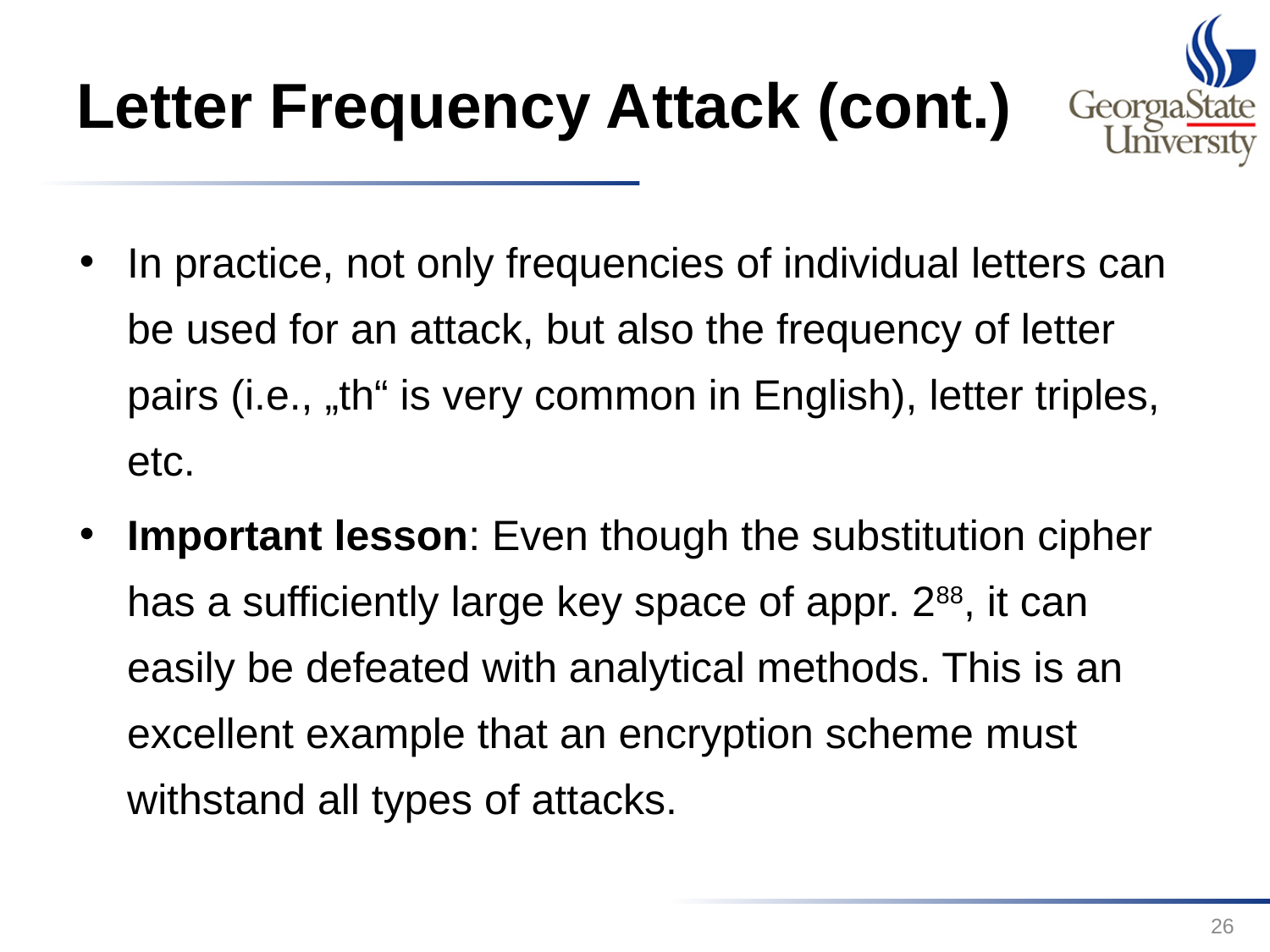

# Letter Frequency Attack (cont.)
In practice, not only frequencies of individual letters can be used for an attack, but also the frequency of letter pairs (i.e., „th“ is very common in English), letter triples, etc.
Important lesson: Even though the substitution cipher has a sufficiently large key space of appr. 288, it can easily be defeated with analytical methods. This is an excellent example that an encryption scheme must withstand all types of attacks.

26